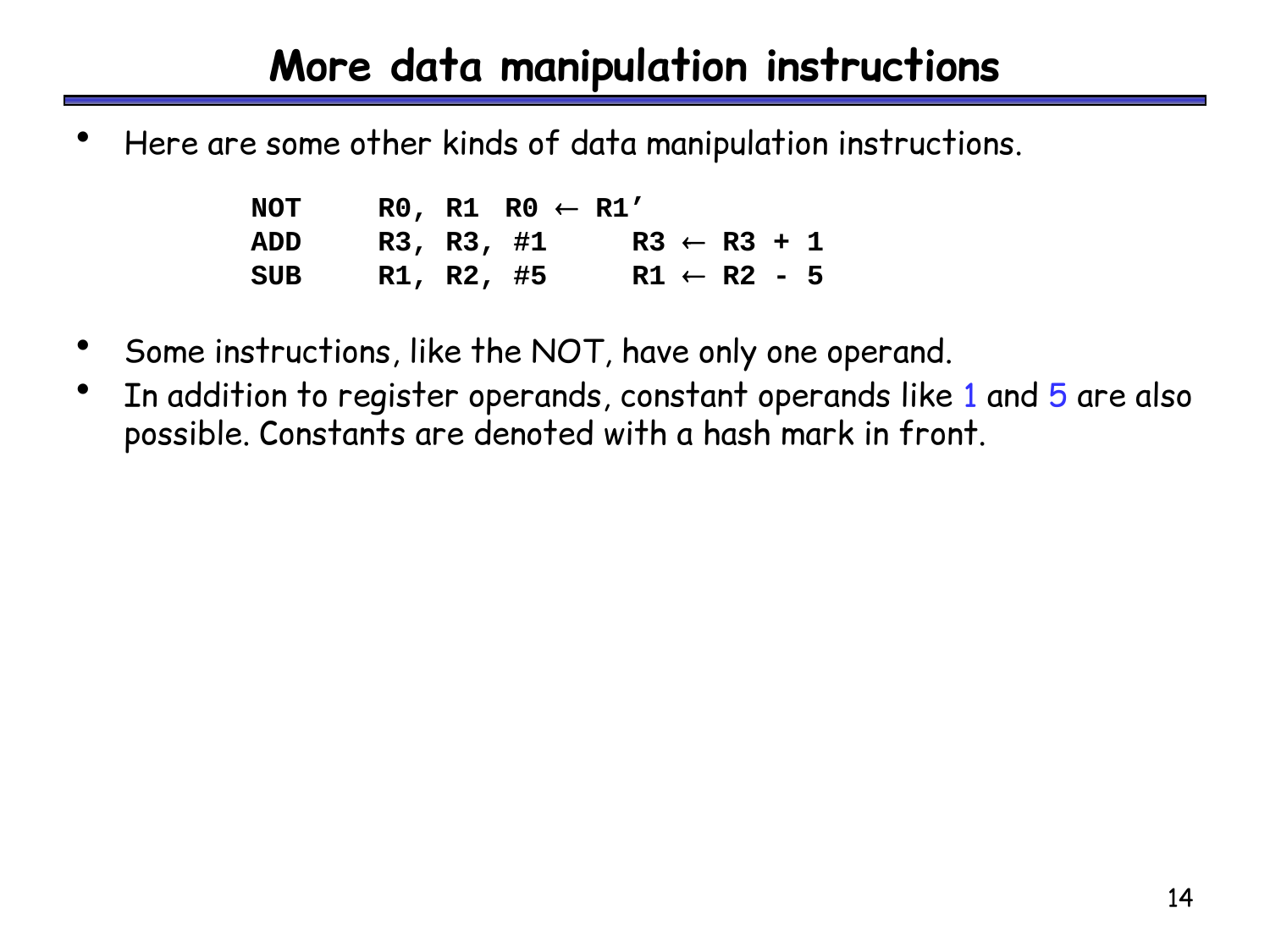

# More data manipulation instructions
Here are some other kinds of data manipulation instructions.
		NOT	R0, R1	R0 ← R1’
		ADD	R3, R3, #1	R3 ← R3 + 1
		SUB	R1, R2, #5	R1 ← R2 - 5

Some instructions, like the NOT, have only one operand.
In addition to register operands, constant operands like 1 and 5 are also possible. Constants are denoted with a hash mark in front.
14